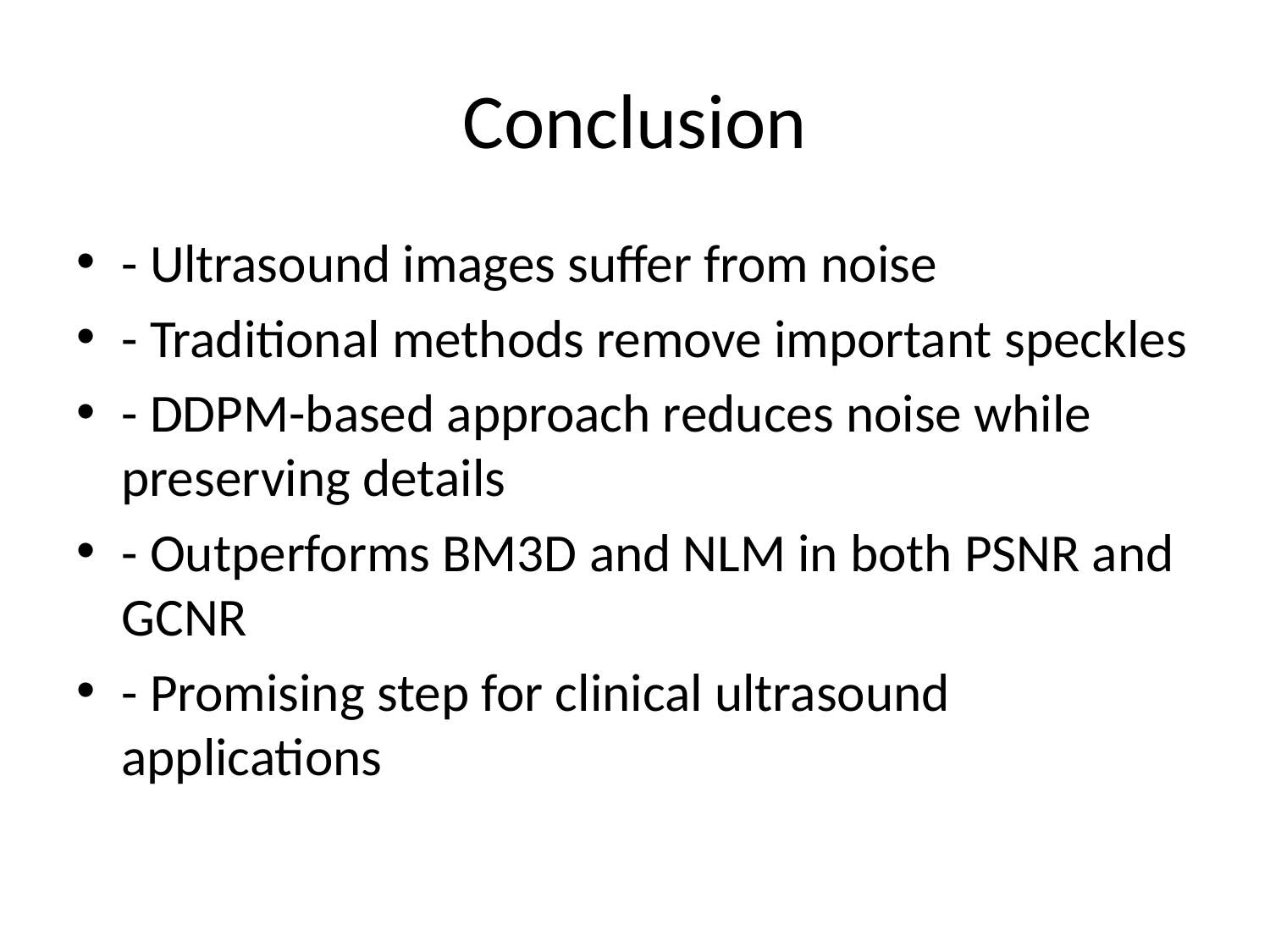

# Conclusion
- Ultrasound images suffer from noise
- Traditional methods remove important speckles
- DDPM-based approach reduces noise while preserving details
- Outperforms BM3D and NLM in both PSNR and GCNR
- Promising step for clinical ultrasound applications